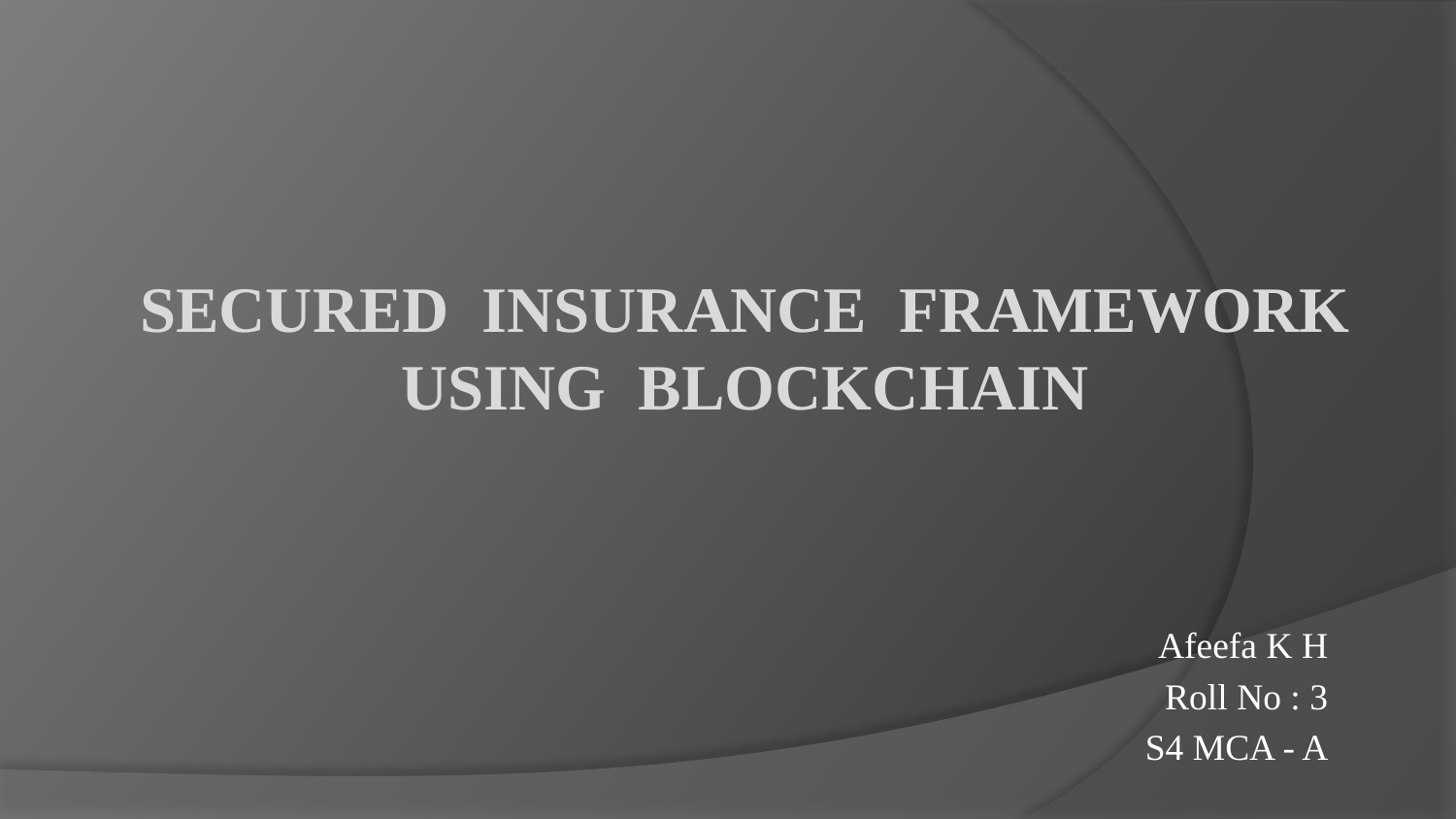

# Secured  Insurance  Framework Using  Blockchain
Afeefa K H
Roll No : 3
S4 MCA - A